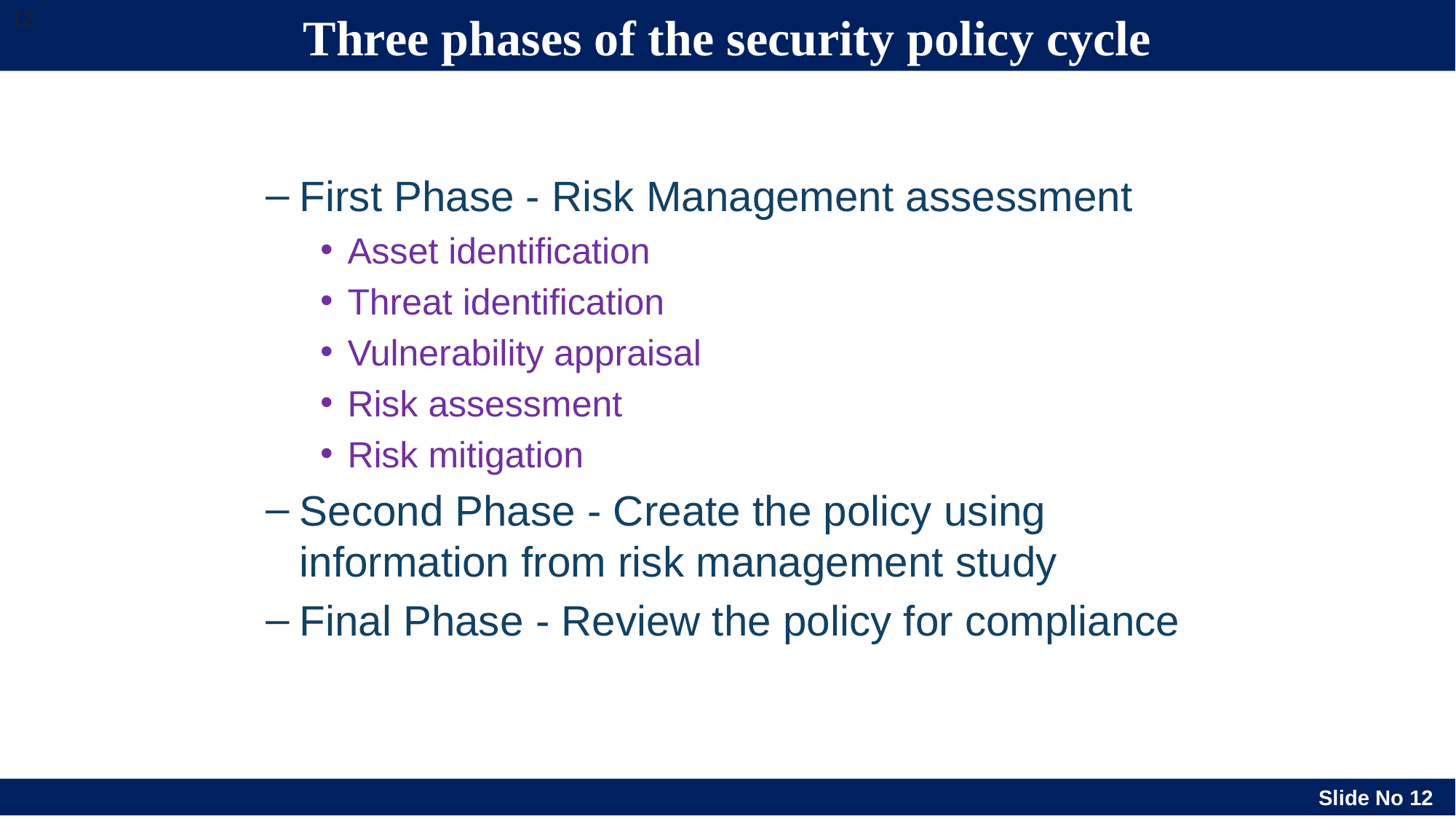

# Three phases of the security policy cycle

12
First Phase - Risk Management assessment
Asset identification
Threat identification
Vulnerability appraisal
Risk assessment
Risk mitigation
Second Phase - Create the policy using information from risk management study
Final Phase - Review the policy for compliance